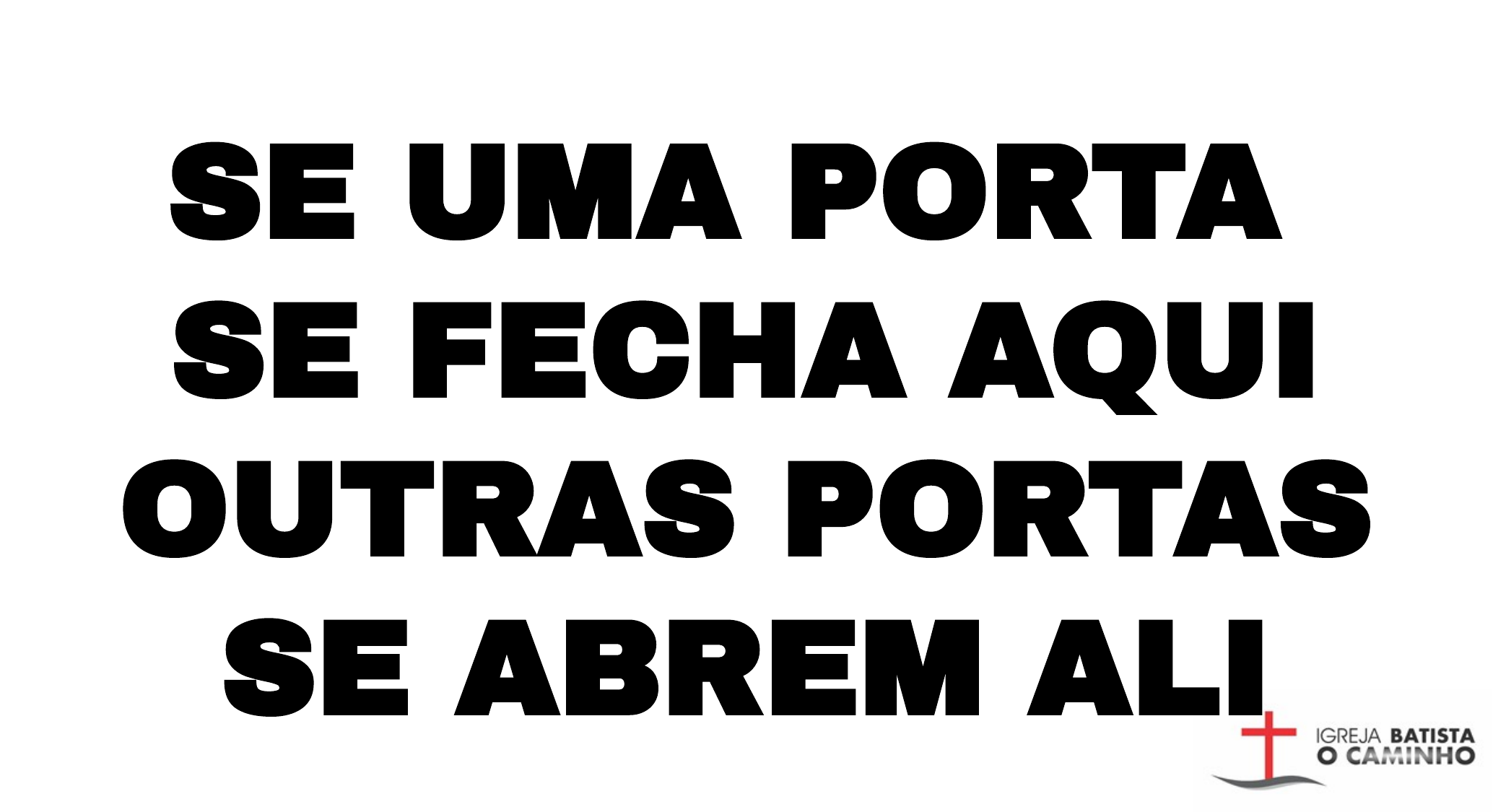

SE UMA PORTA
SE FECHA AQUI
OUTRAS PORTAS SE ABREM ALI